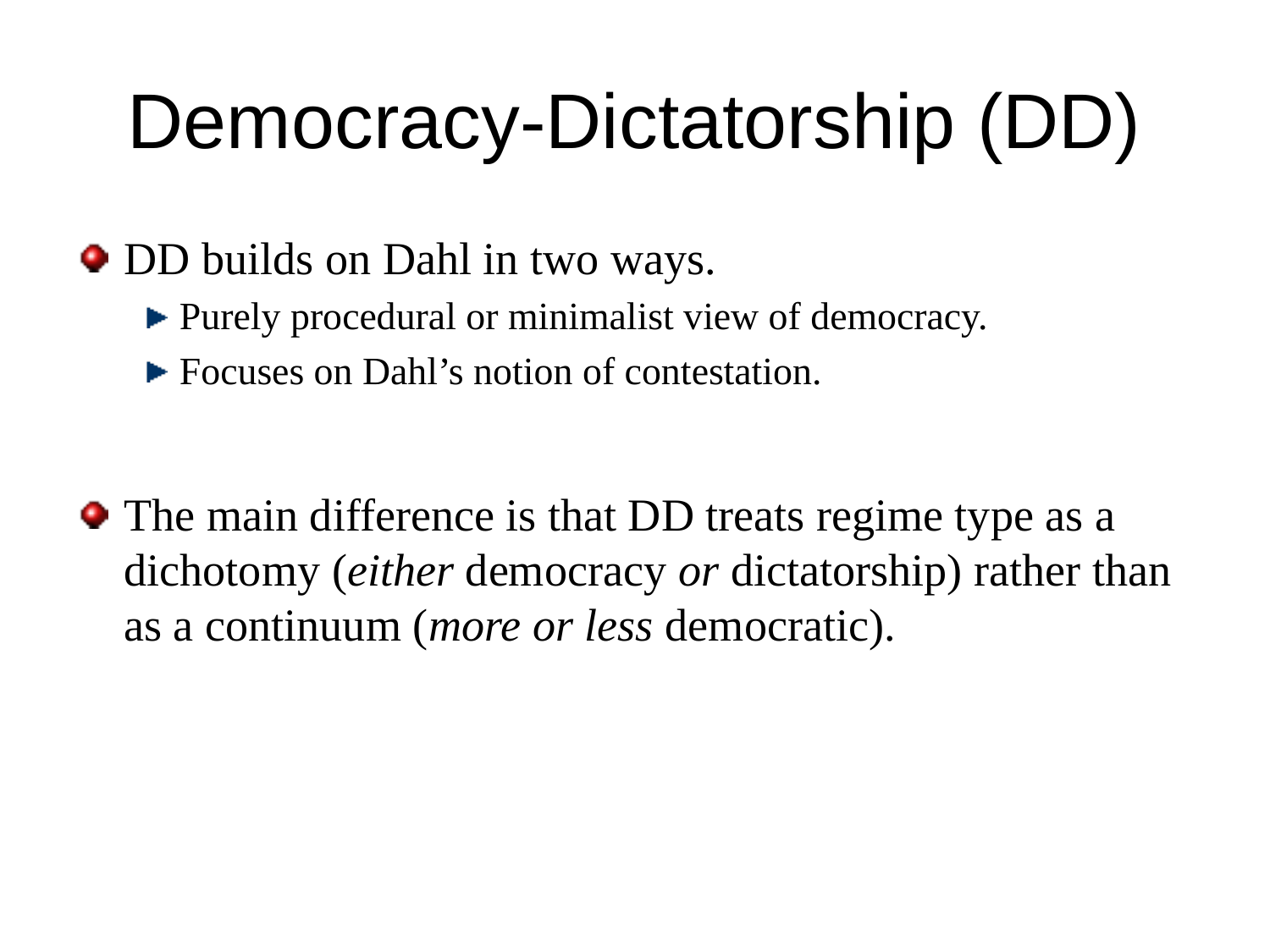

# Democracy-Dictatorship (DD)
DD builds on Dahl in two ways.
Purely procedural or minimalist view of democracy.
Focuses on Dahl’s notion of contestation.

The main difference is that DD treats regime type as a dichotomy (either democracy or dictatorship) rather than as a continuum (more or less democratic).